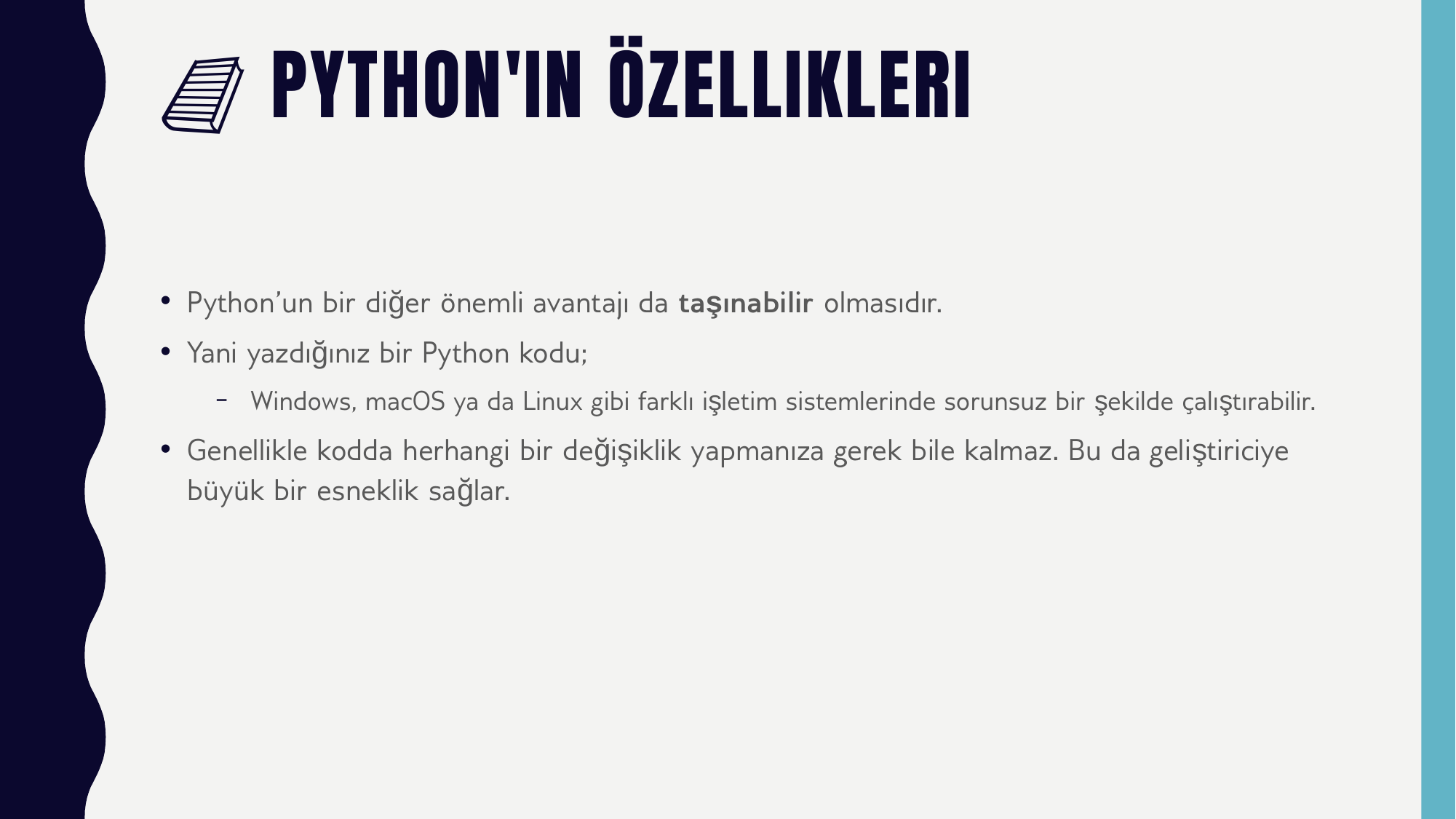

# 📘 Python'ın Özellikleri
Python’un bir diğer önemli avantajı da taşınabilir olmasıdır.
Yani yazdığınız bir Python kodu;
 Windows, macOS ya da Linux gibi farklı işletim sistemlerinde sorunsuz bir şekilde çalıştırabilir.
Genellikle kodda herhangi bir değişiklik yapmanıza gerek bile kalmaz. Bu da geliştiriciye büyük bir esneklik sağlar.